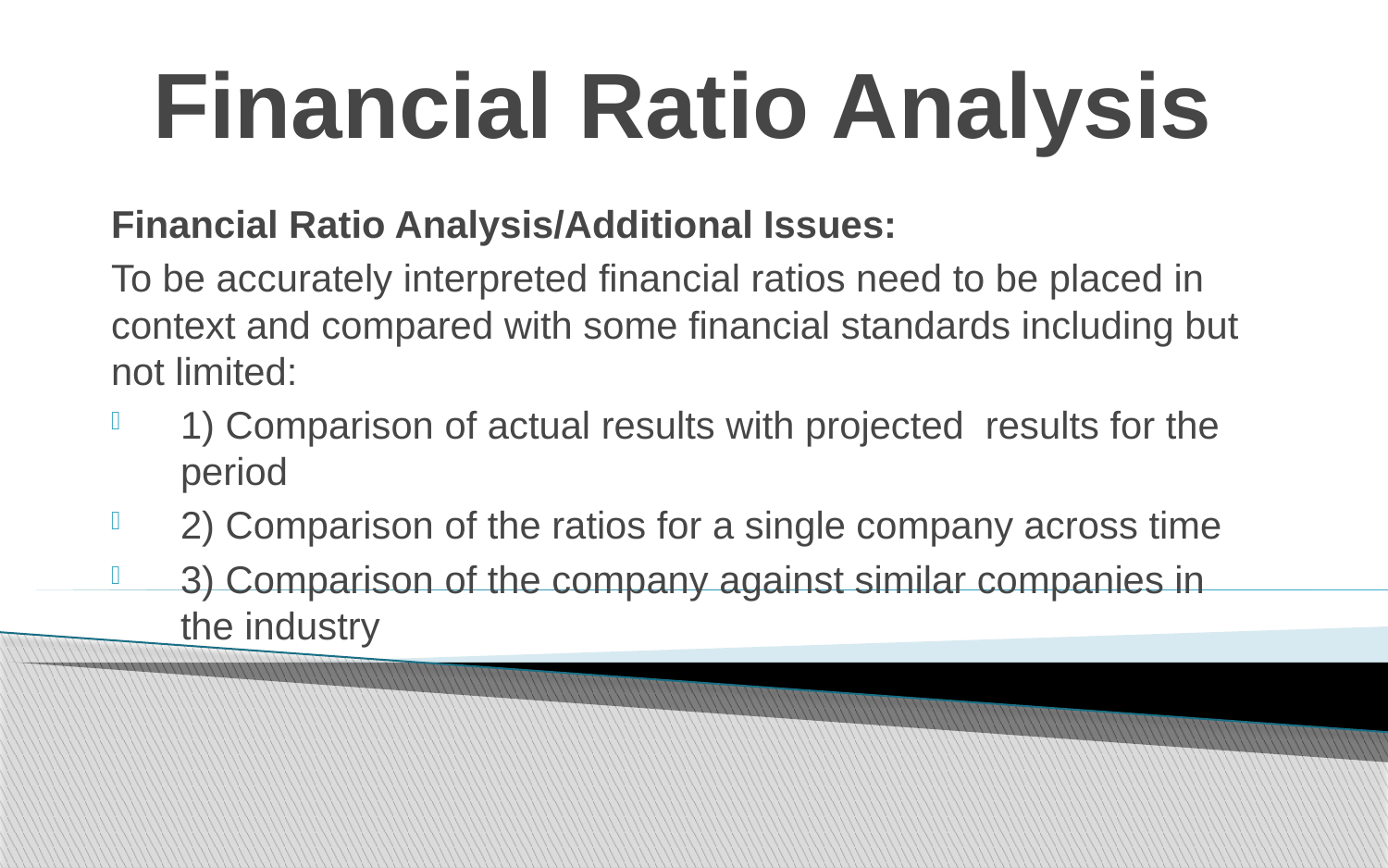

# Financial Ratio Analysis
Financial Ratio Analysis/Additional Issues:
To be accurately interpreted financial ratios need to be placed in context and compared with some financial standards including but not limited:
1) Comparison of actual results with projected  results for the period
2) Comparison of the ratios for a single company across time
3) Comparison of the company against similar companies in the industry